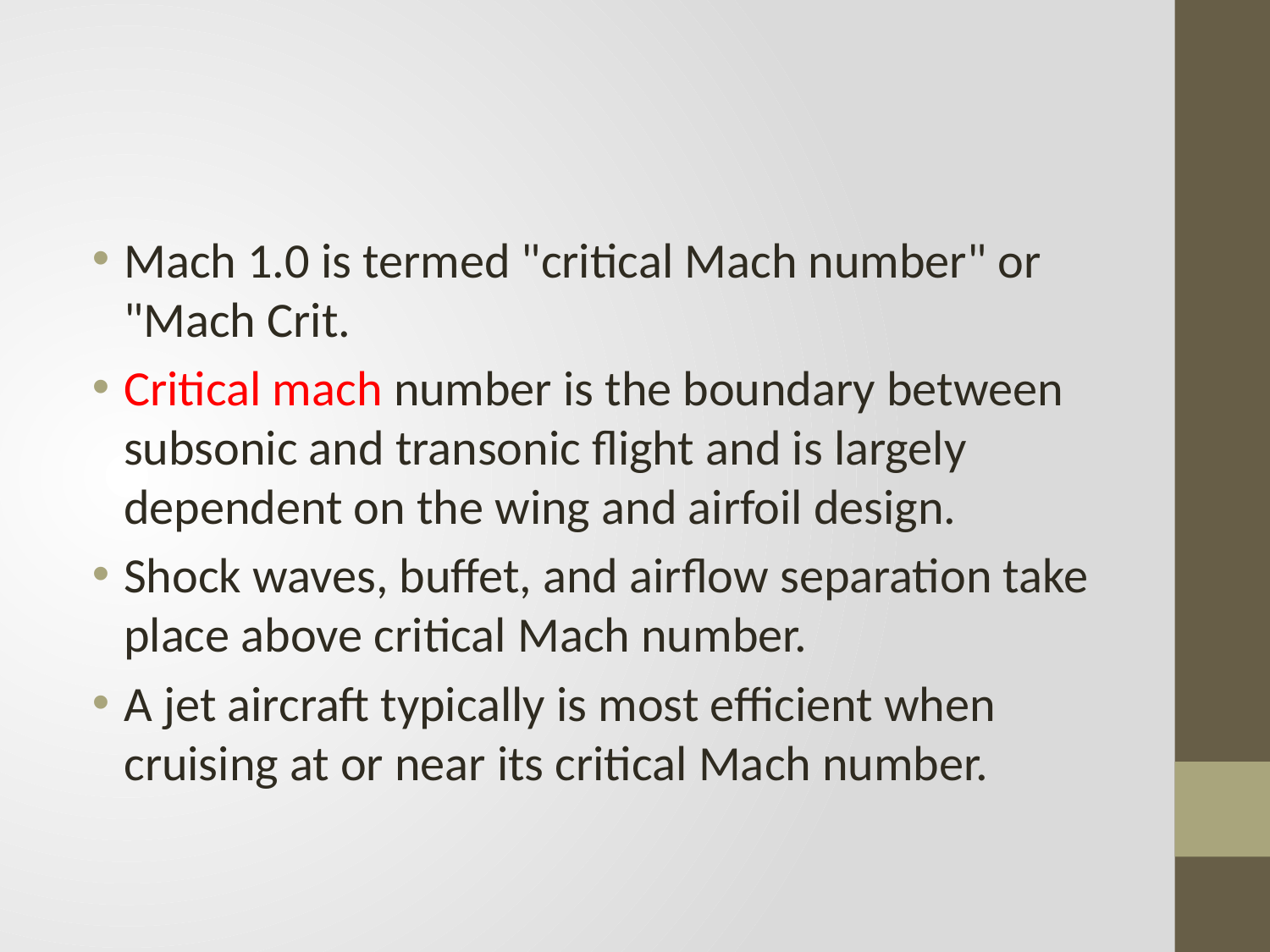

#
Mach 1.0 is termed "critical Mach number" or "Mach Crit.
Critical mach number is the boundary between subsonic and transonic flight and is largely dependent on the wing and airfoil design.
Shock waves, buffet, and airflow separation take place above critical Mach number.
A jet aircraft typically is most efficient when cruising at or near its critical Mach number.